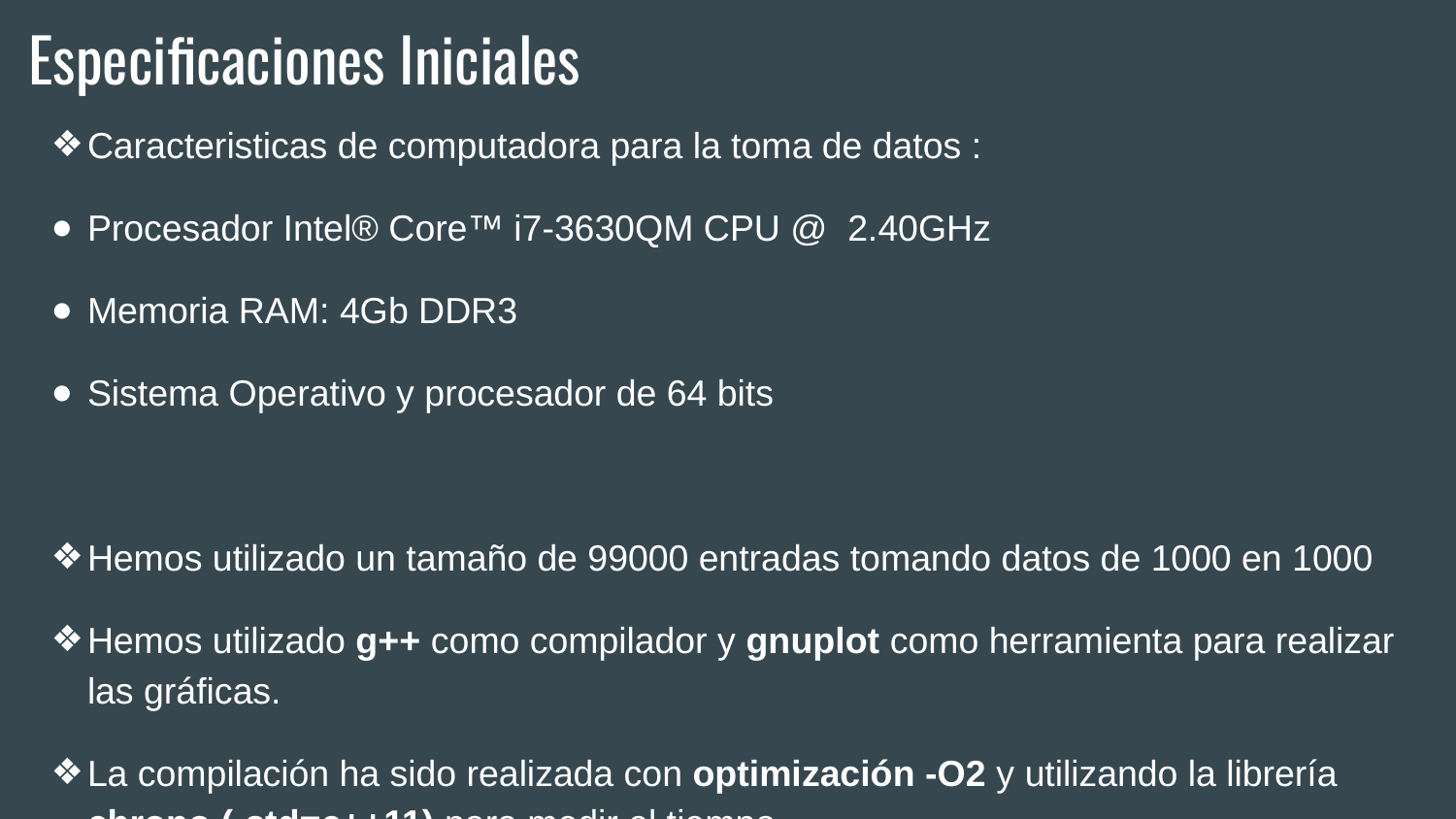

# Especificaciones Iniciales
Caracteristicas de computadora para la toma de datos :
Procesador Intel® Core™ i7-3630QM CPU @  2.40GHz
Memoria RAM: 4Gb DDR3
Sistema Operativo y procesador de 64 bits

Hemos utilizado un tamaño de 99000 entradas tomando datos de 1000 en 1000
Hemos utilizado g++ como compilador y gnuplot como herramienta para realizar las gráficas.
La compilación ha sido realizada con optimización -O2 y utilizando la librería chrono (-std=c++11) para medir el tiempo.